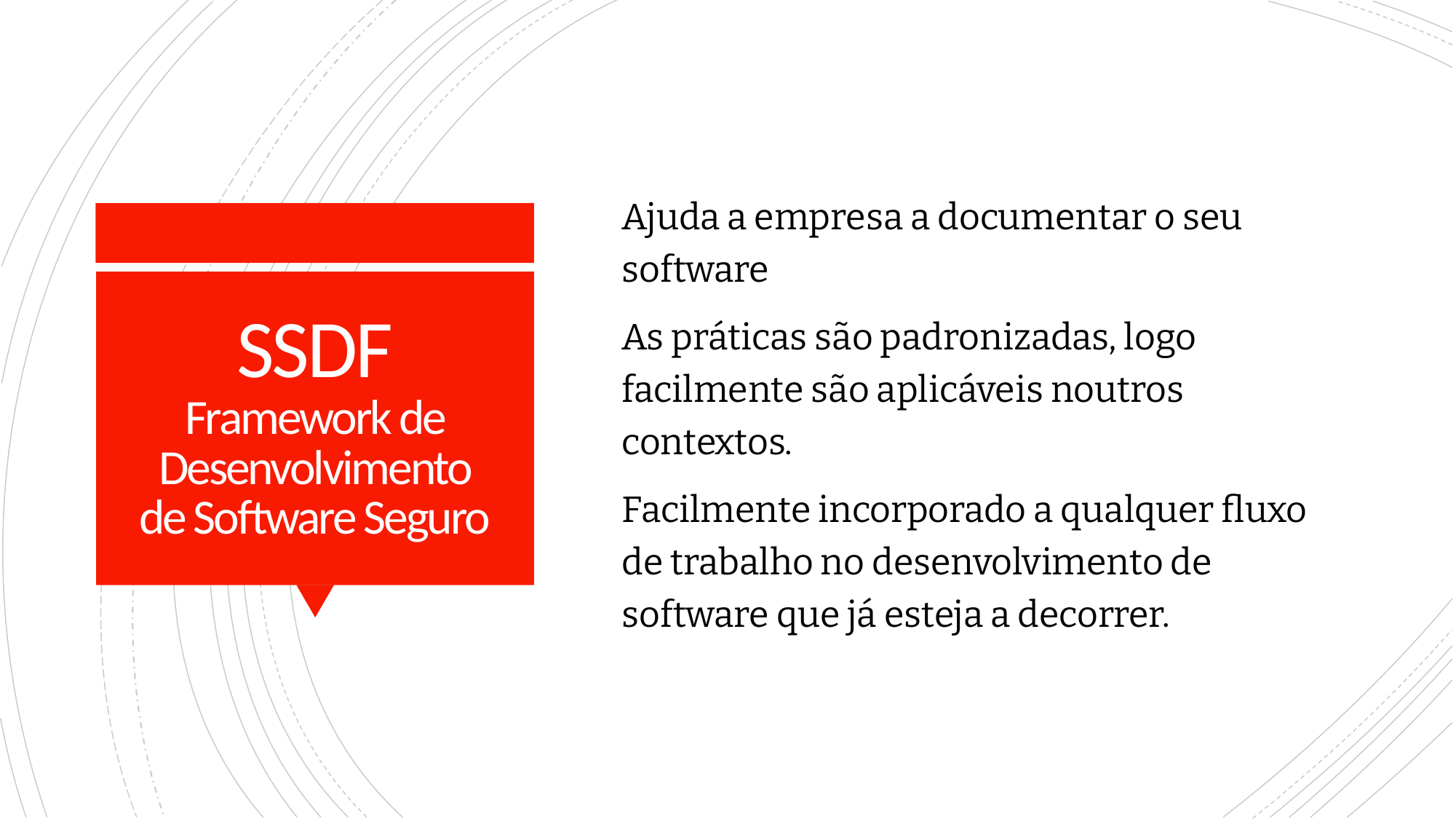

Ajuda a empresa a documentar o seu software
As práticas são padronizadas, logo facilmente são aplicáveis noutros contextos.
Facilmente incorporado a qualquer fluxo de trabalho no desenvolvimento de software que já esteja a decorrer.
# SSDF Framework de Desenvolvimento de Software Seguro